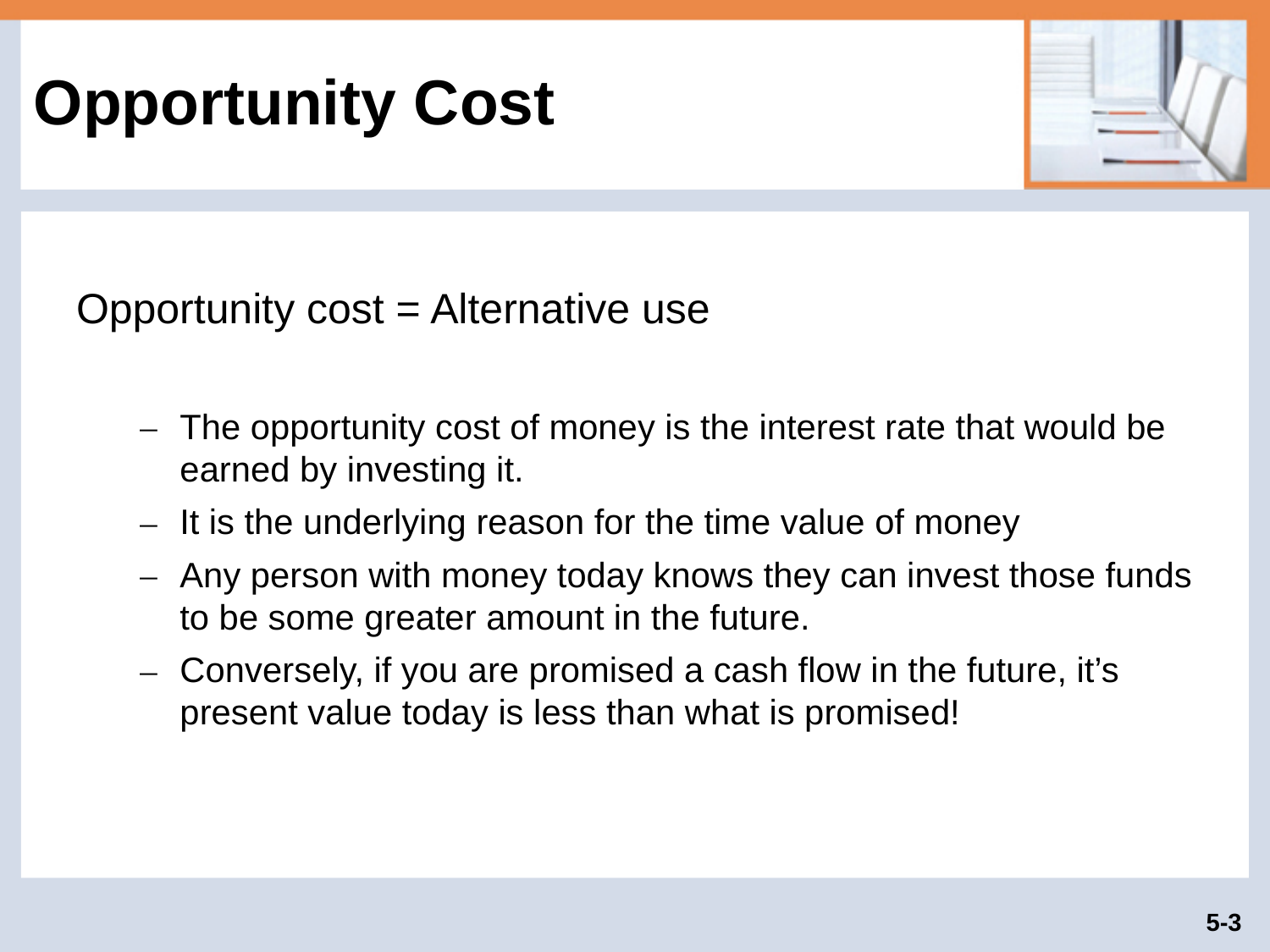

# Opportunity Cost
Opportunity cost = Alternative use

The opportunity cost of money is the interest rate that would be earned by investing it.
It is the underlying reason for the time value of money
Any person with money today knows they can invest those funds to be some greater amount in the future.
Conversely, if you are promised a cash flow in the future, it’s present value today is less than what is promised!
5-3